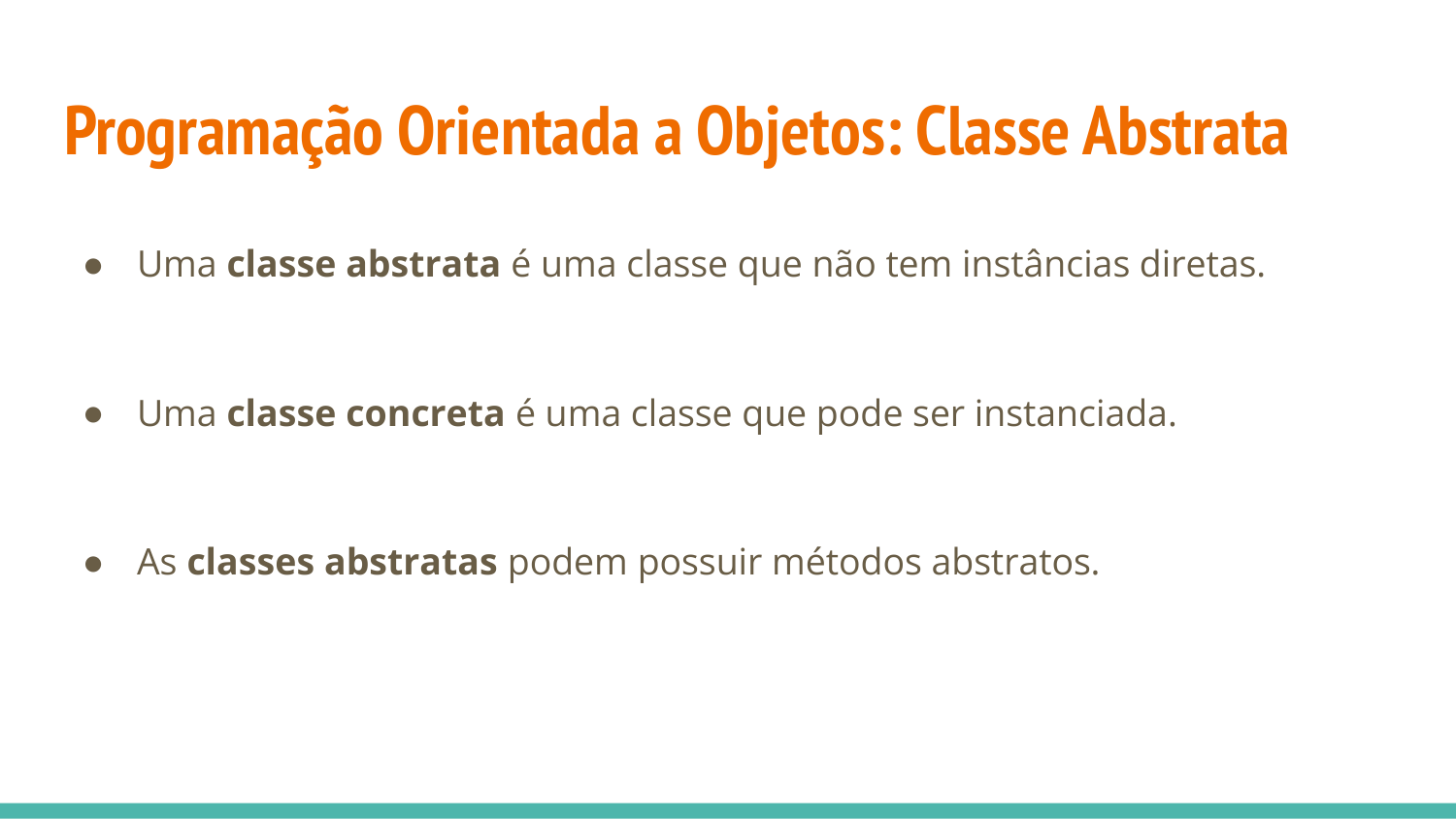

# Programação Orientada a Objetos: Classe Abstrata
Uma classe abstrata é uma classe que não tem instâncias diretas.

Uma classe concreta é uma classe que pode ser instanciada.

As classes abstratas podem possuir métodos abstratos.